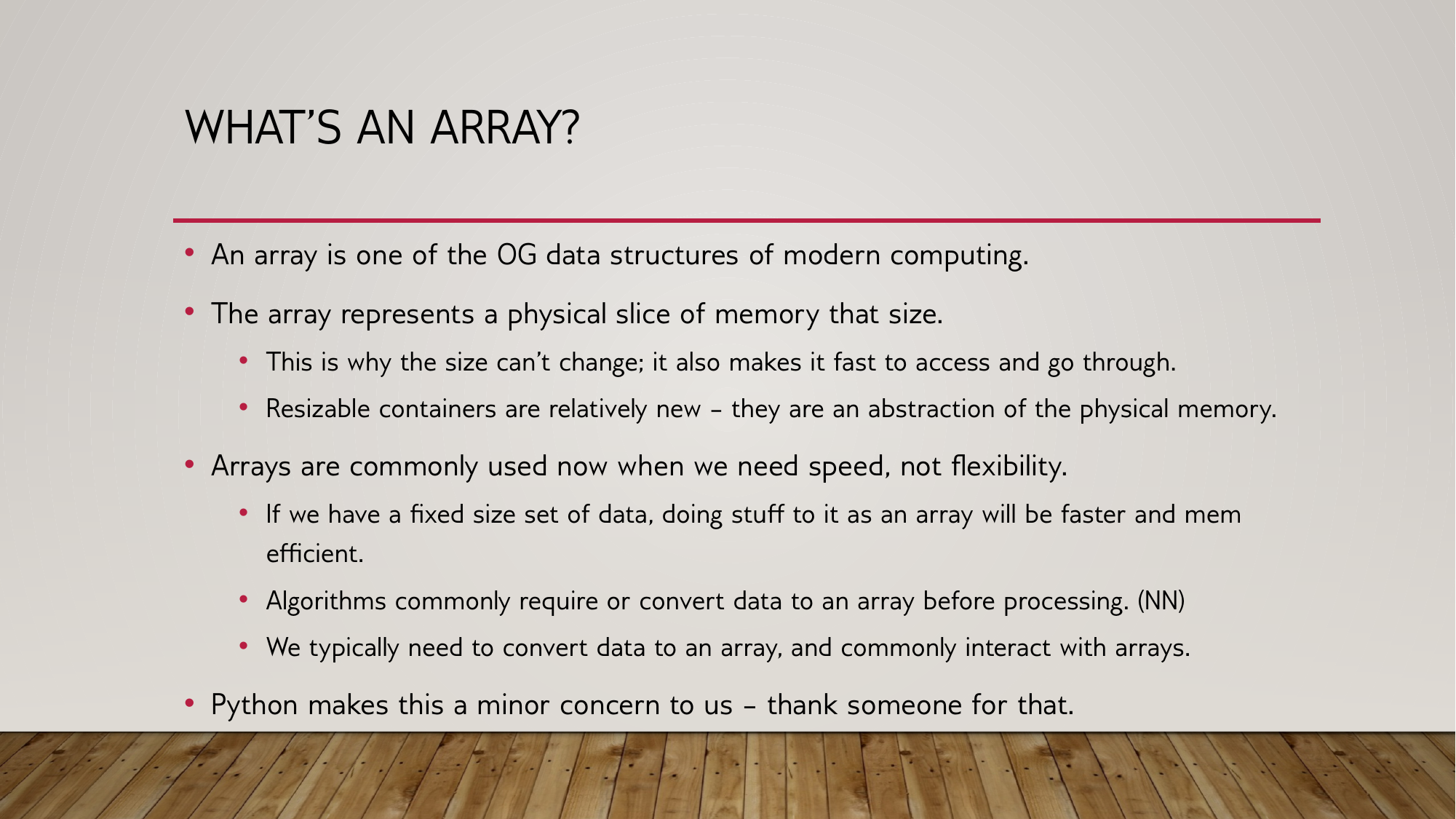

# What’s an Array?
An array is one of the OG data structures of modern computing.
The array represents a physical slice of memory that size.
This is why the size can’t change; it also makes it fast to access and go through.
Resizable containers are relatively new – they are an abstraction of the physical memory.
Arrays are commonly used now when we need speed, not flexibility.
If we have a fixed size set of data, doing stuff to it as an array will be faster and mem efficient.
Algorithms commonly require or convert data to an array before processing. (NN)
We typically need to convert data to an array, and commonly interact with arrays.
Python makes this a minor concern to us – thank someone for that.